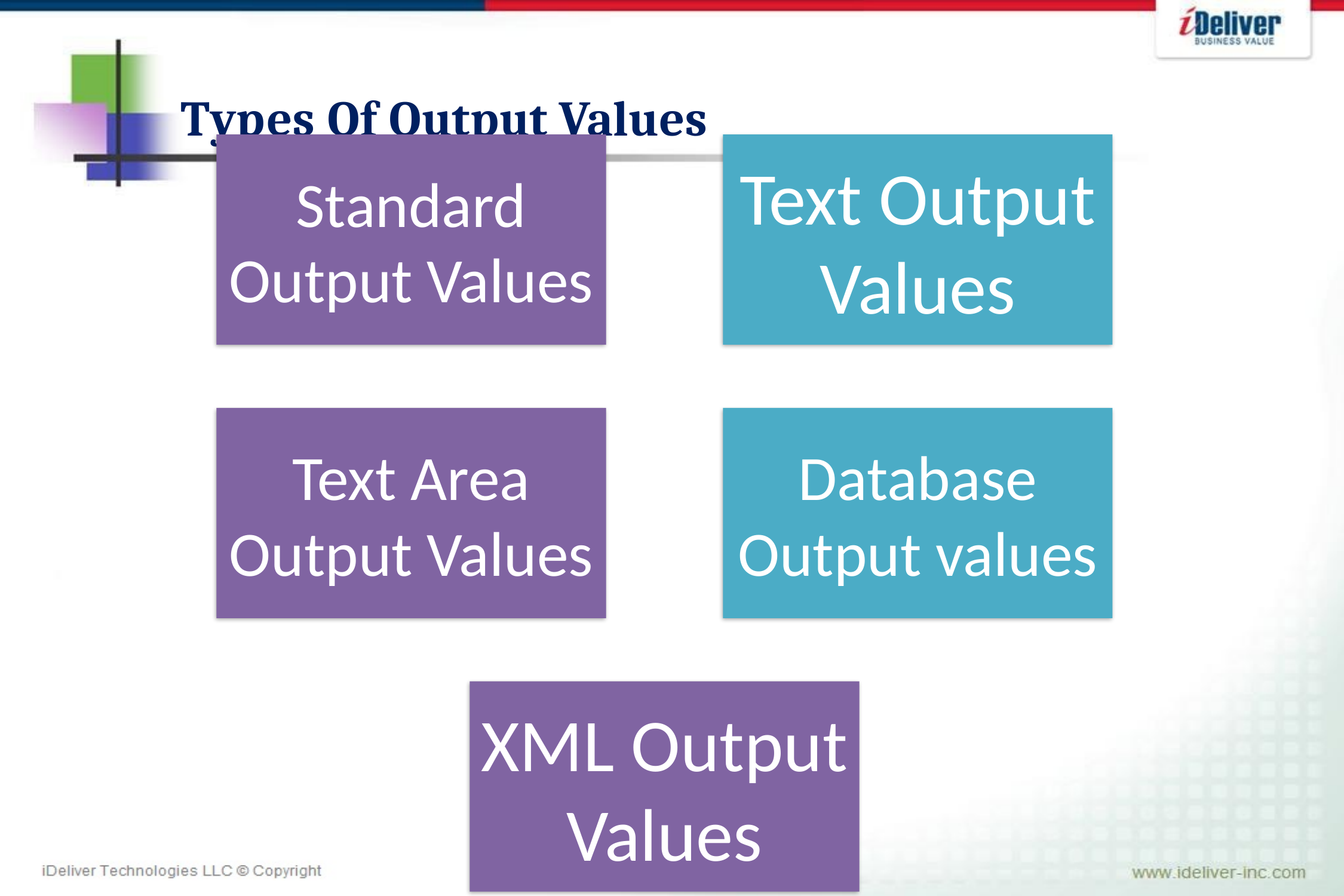

# Types Of Output Values
Standard Output Values
Text Output Values
Text Area Output Values
Database Output values
XML Output Values